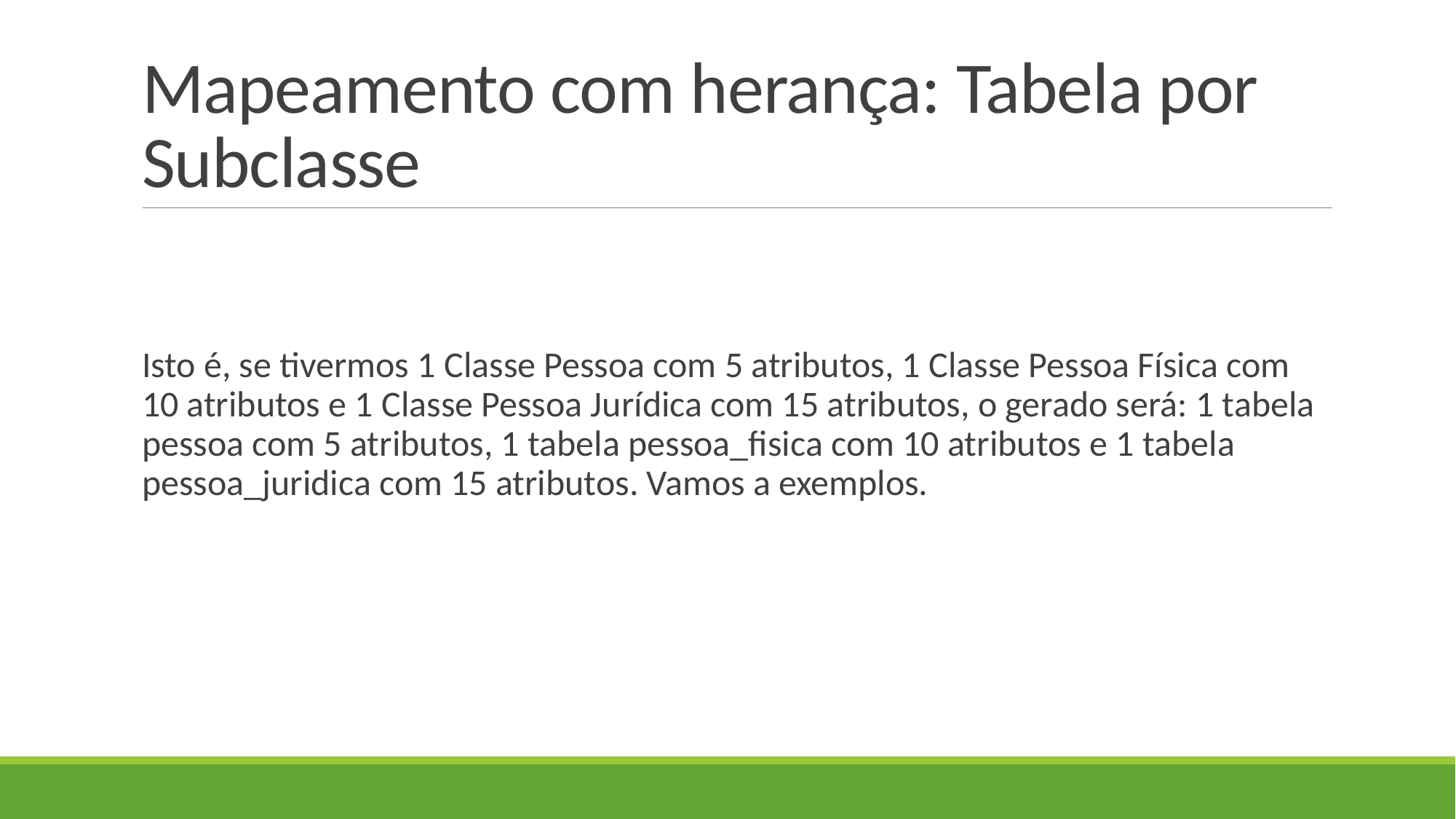

# Mapeamento com herança: Tabela por Subclasse

Isto é, se tivermos 1 Classe Pessoa com 5 atributos, 1 Classe Pessoa Física com 10 atributos e 1 Classe Pessoa Jurídica com 15 atributos, o gerado será: 1 tabela pessoa com 5 atributos, 1 tabela pessoa_fisica com 10 atributos e 1 tabela pessoa_juridica com 15 atributos. Vamos a exemplos.